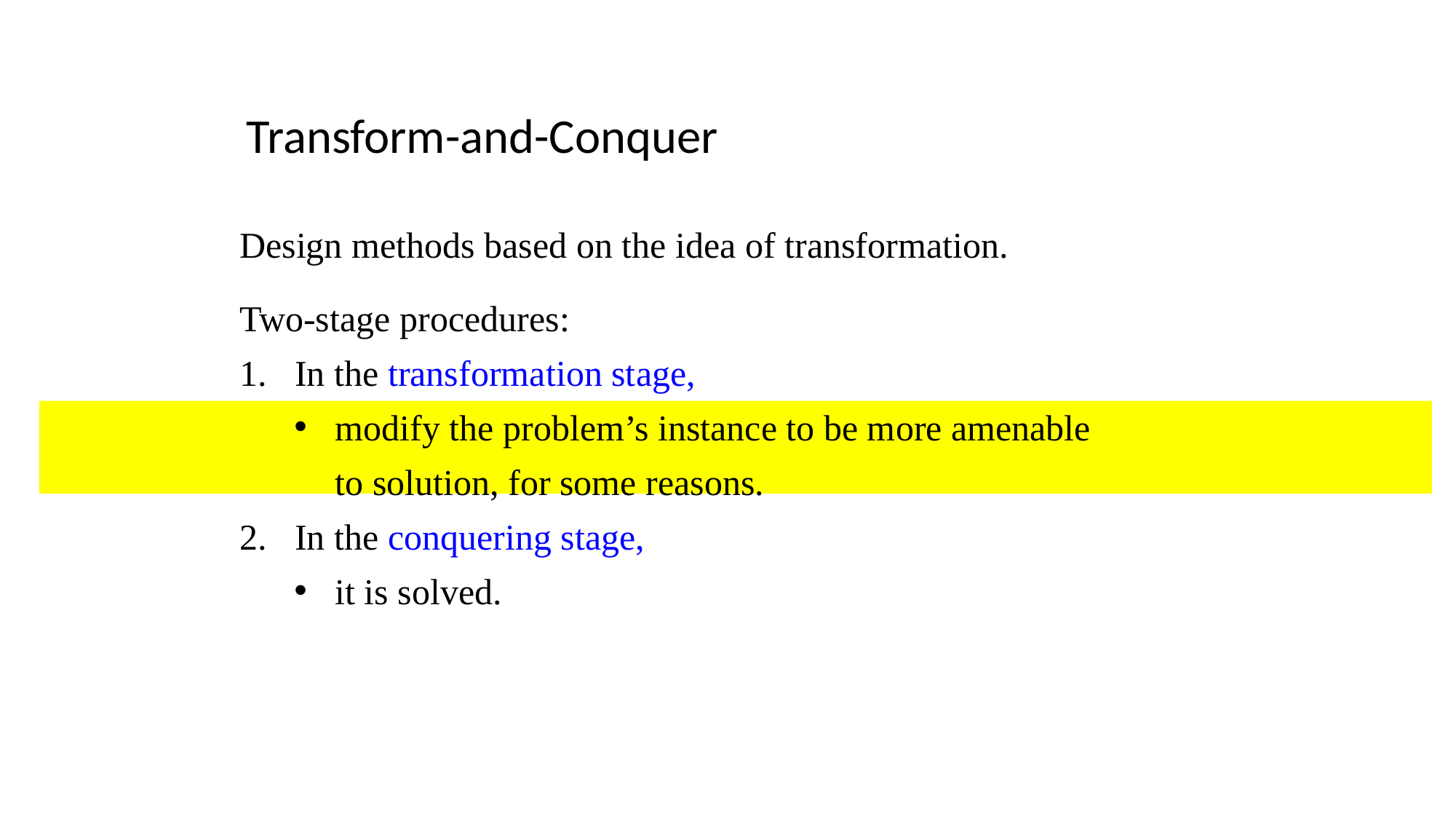

Transform-and-Conquer
Design methods based on the idea of transformation.
Two-stage procedures:
In the transformation stage,
modify the problem’s instance to be more amenable to solution, for some reasons.
In the conquering stage,
it is solved.